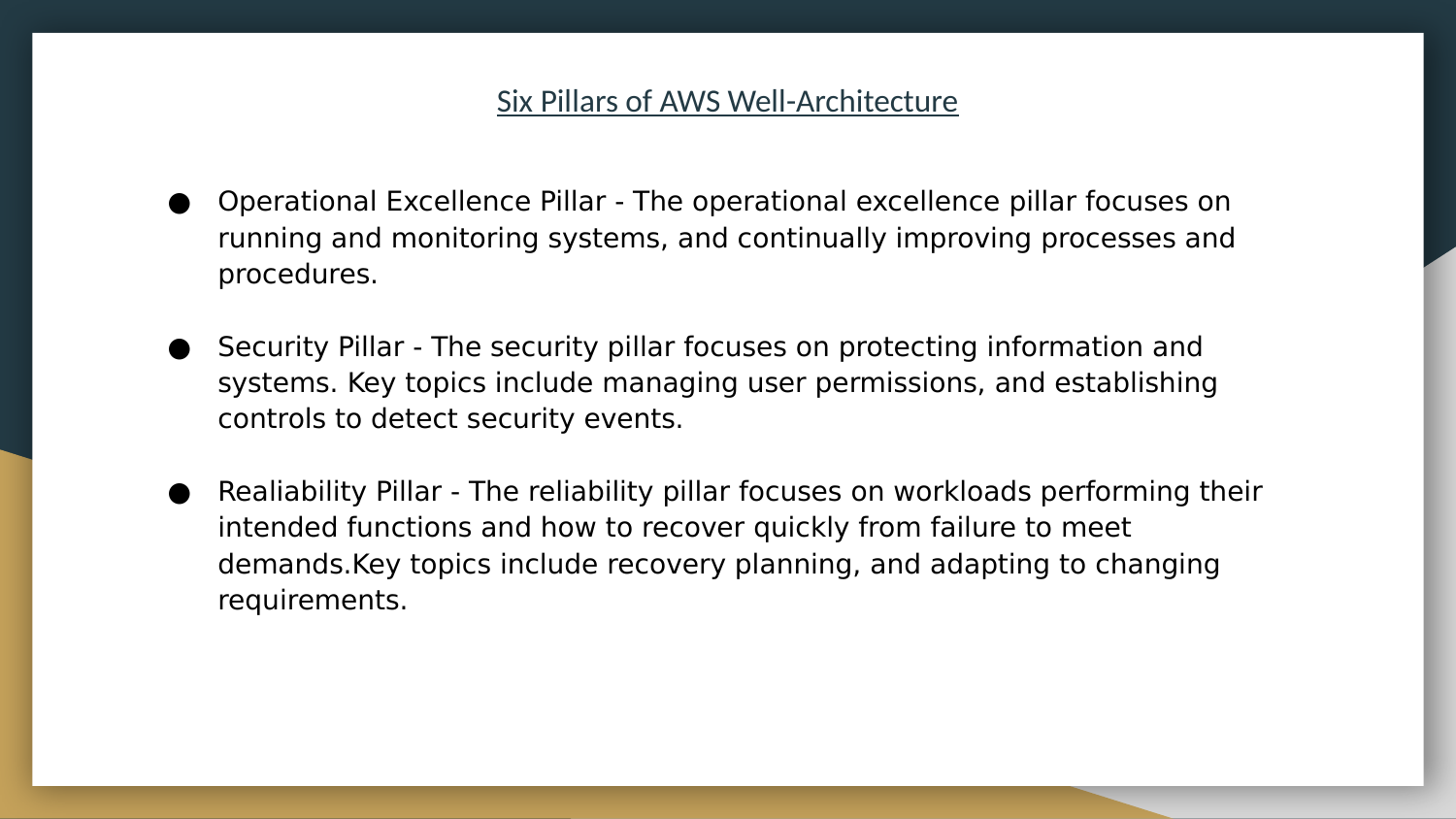

Six Pillars of AWS Well-Architecture

Operational Excellence Pillar - The operational excellence pillar focuses on running and monitoring systems, and continually improving processes and procedures.

Security Pillar - The security pillar focuses on protecting information and systems. Key topics include managing user permissions, and establishing controls to detect security events.

Realiability Pillar - The reliability pillar focuses on workloads performing their intended functions and how to recover quickly from failure to meet demands.Key topics include recovery planning, and adapting to changing requirements.